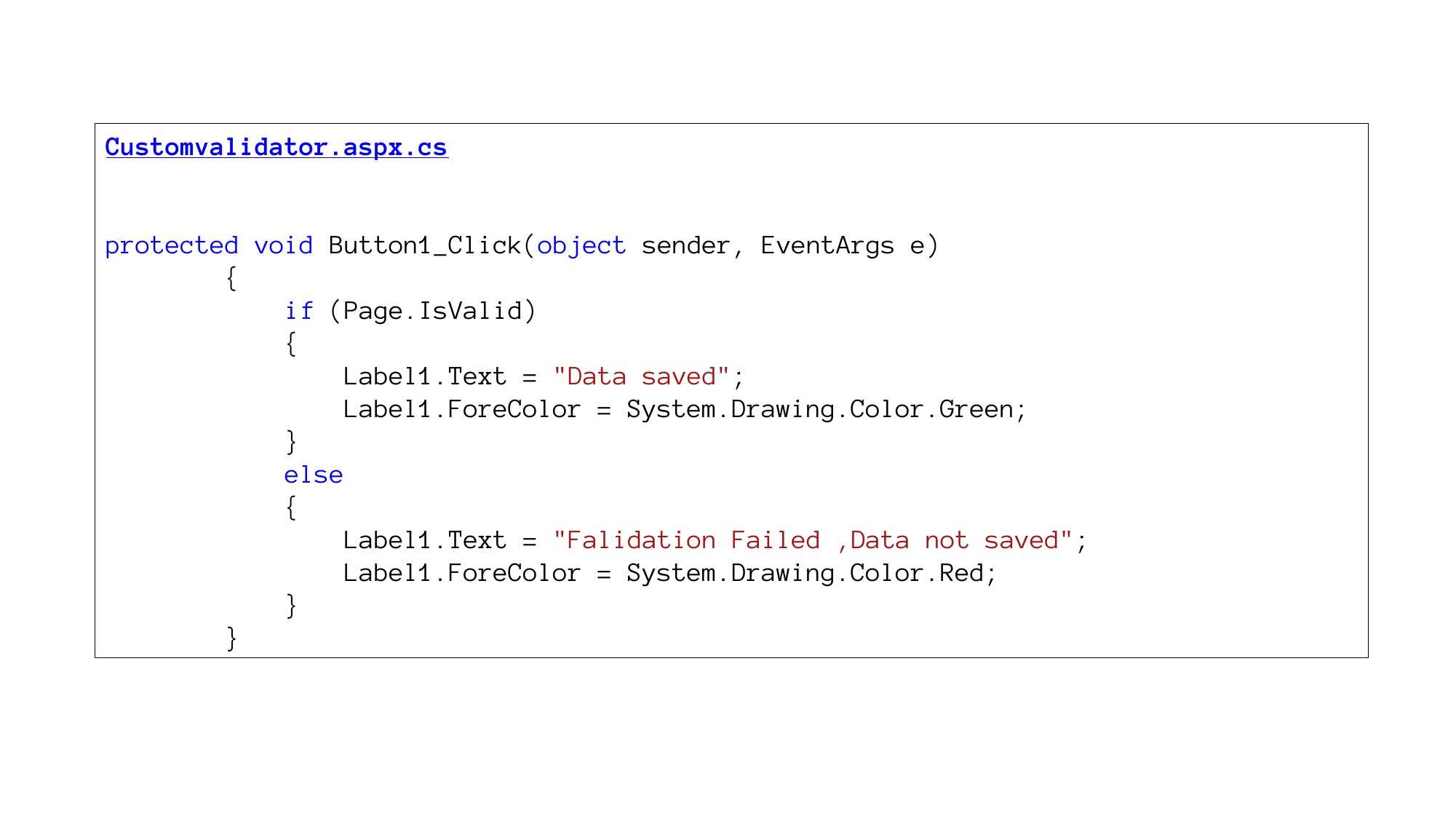

Customvalidator.aspx.cs

protected void Button1_Click(object sender, EventArgs e)
        {
            if (Page.IsValid)
            {
                Label1.Text = "Data saved";
                Label1.ForeColor = System.Drawing.Color.Green;
            }
            else
            {
                Label1.Text = "Falidation Failed ,Data not saved";
                Label1.ForeColor = System.Drawing.Color.Red;
            }
        }